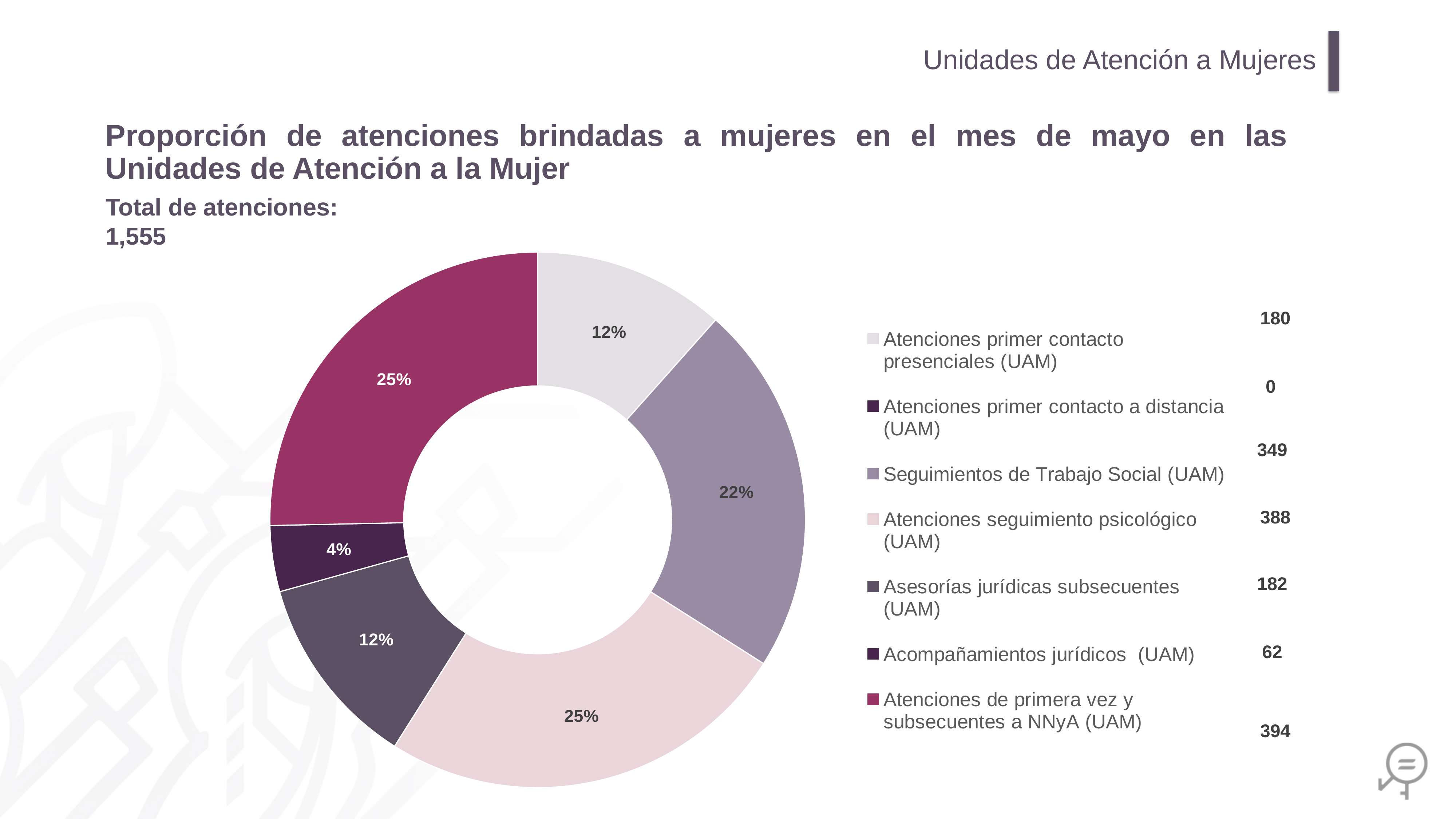

Unidades de Atención a Mujeres
Proporción de atenciones brindadas a mujeres en el mes de mayo en las Unidades de Atención a la Mujer
Total de atenciones: 1,555

### Chart

| Category |  |
|---|---|
| Atenciones primer contacto presenciales (UAM) | 180.0 |
| Atenciones primer contacto a distancia  (UAM) | 0.0 |
| Seguimientos de Trabajo Social (UAM) | 349.0 |
| Atenciones seguimiento psicológico (UAM) | 388.0 |
| Asesorías jurídicas subsecuentes (UAM) | 182.0 |
| Acompañamientos jurídicos  (UAM) | 62.0 |
| Atenciones de primera vez y subsecuentes a NNyA (UAM) | 394.0 |
180
0
349
388
182
62
394